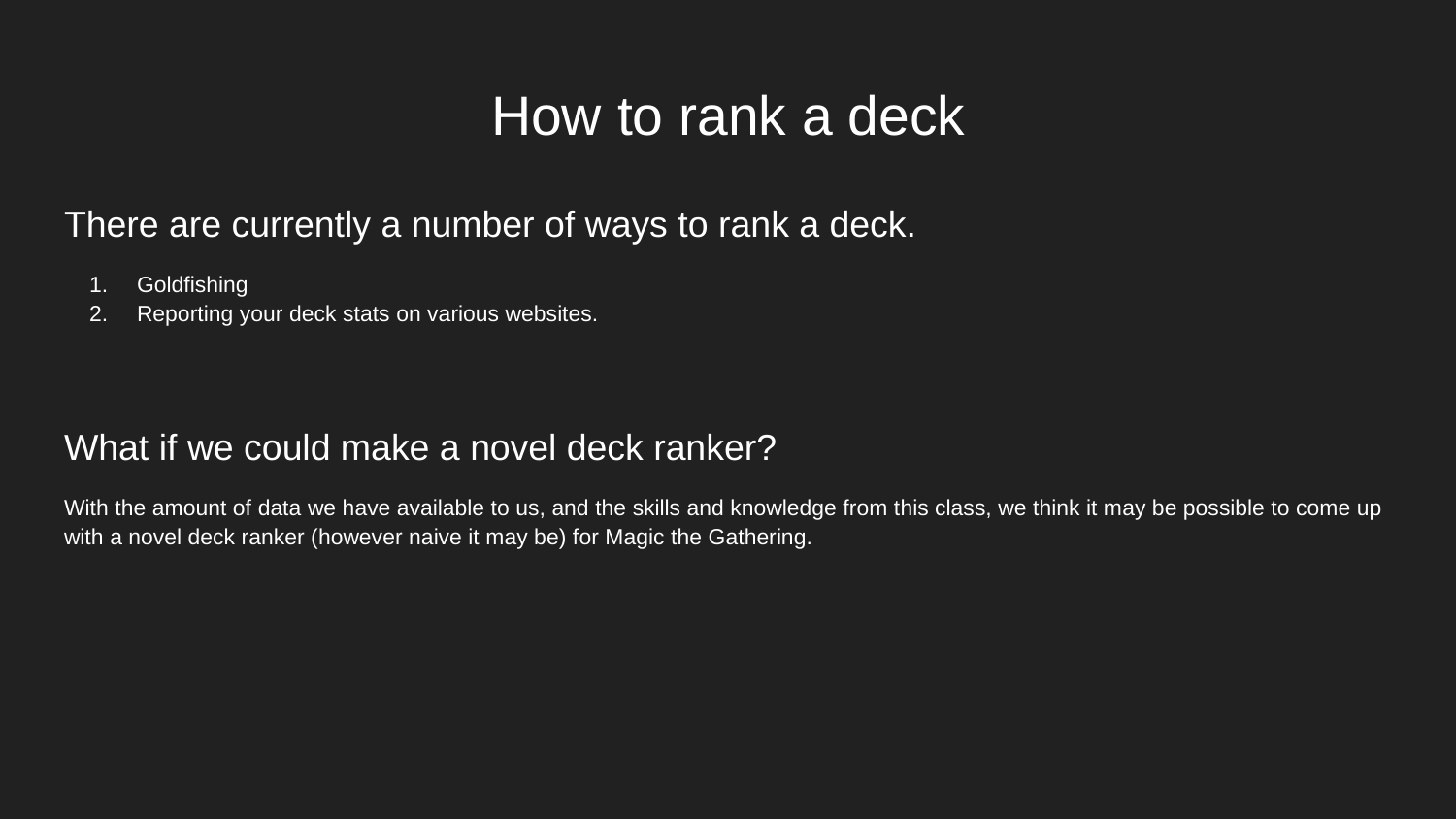

# How to rank a deck

There are currently a number of ways to rank a deck.
Goldfishing
Reporting your deck stats on various websites.

What if we could make a novel deck ranker?
With the amount of data we have available to us, and the skills and knowledge from this class, we think it may be possible to come up with a novel deck ranker (however naive it may be) for Magic the Gathering.